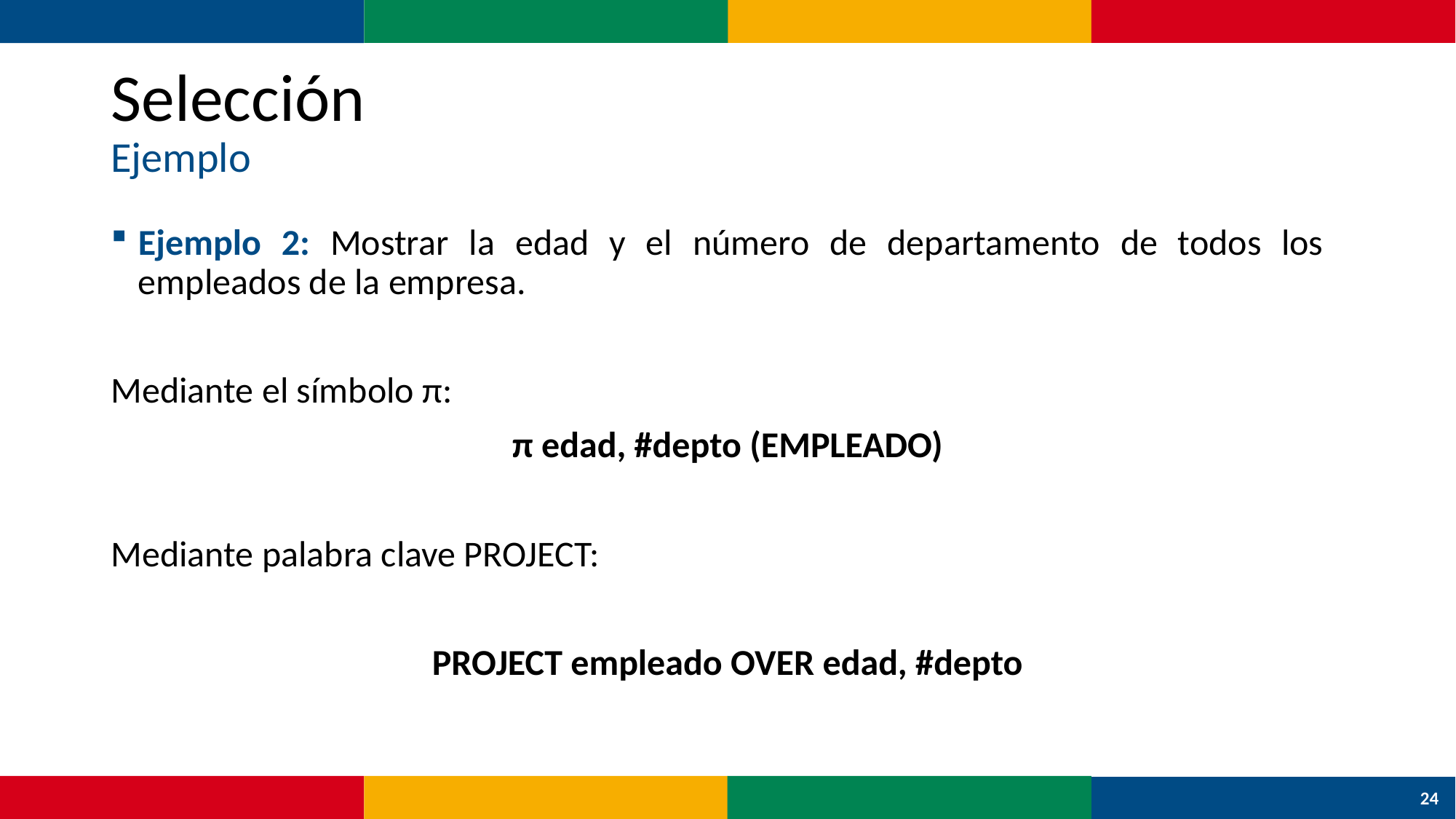

# Selección Ejemplo
Ejemplo 2: Mostrar la edad y el número de departamento de todos los  empleados de la empresa.

Mediante el símbolo π:
π edad, #depto (EMPLEADO)

Mediante palabra clave PROJECT:

PROJECT empleado OVER edad, #depto
24